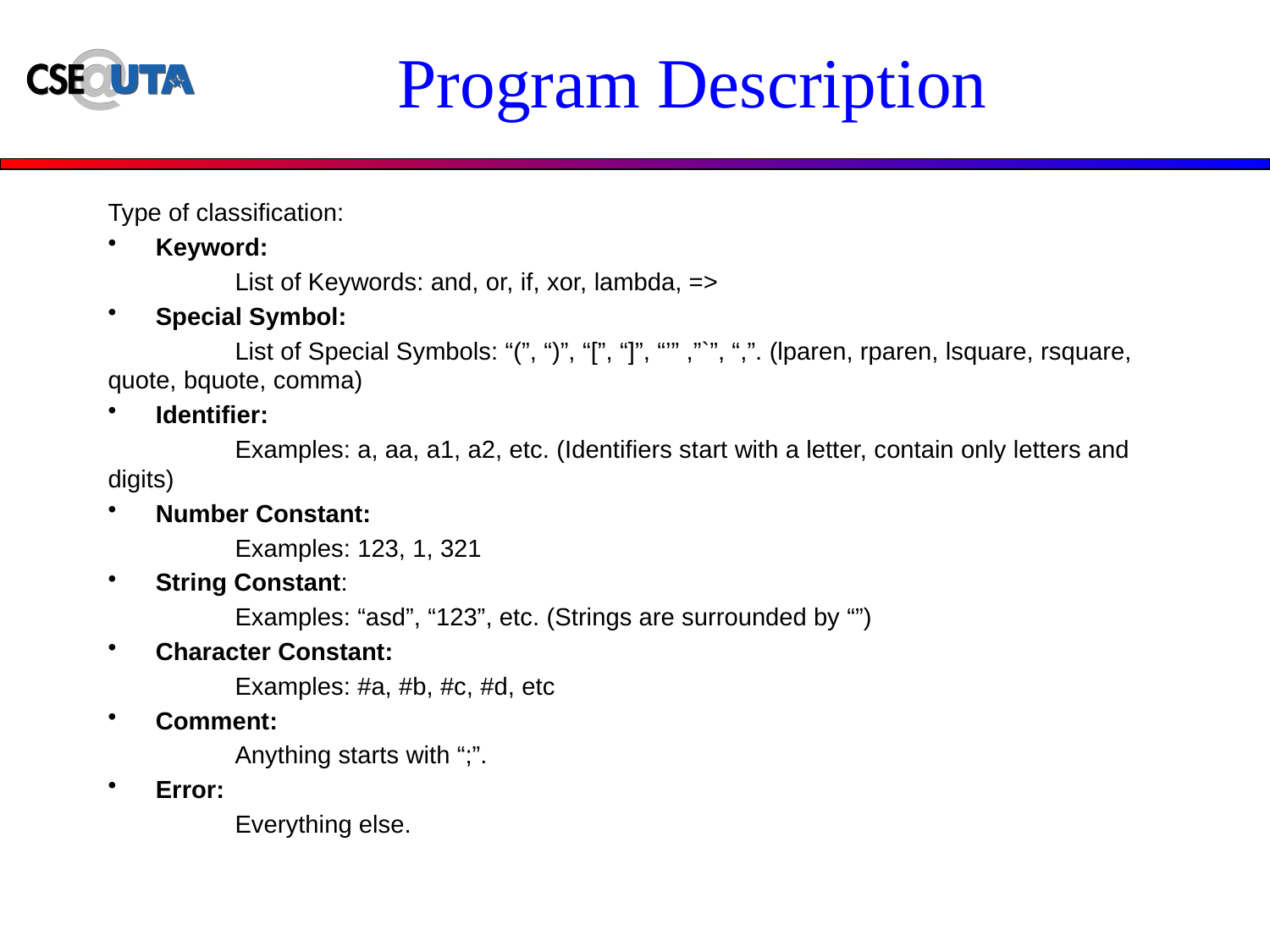

# Program Description
Type of classification:
Keyword:
	List of Keywords: and, or, if, xor, lambda, =>
Special Symbol:
	List of Special Symbols: “(”, “)”, “[”, “]”, “’” ,”`”, “,”. (lparen, rparen, lsquare, rsquare, quote, bquote, comma)
Identifier:
	Examples: a, aa, a1, a2, etc. (Identifiers start with a letter, contain only letters and digits)
Number Constant:
	Examples: 123, 1, 321
String Constant:
	Examples: “asd”, “123”, etc. (Strings are surrounded by “”)
Character Constant:
	Examples: #a, #b, #c, #d, etc
Comment:
	Anything starts with “;”.
Error:
	Everything else.